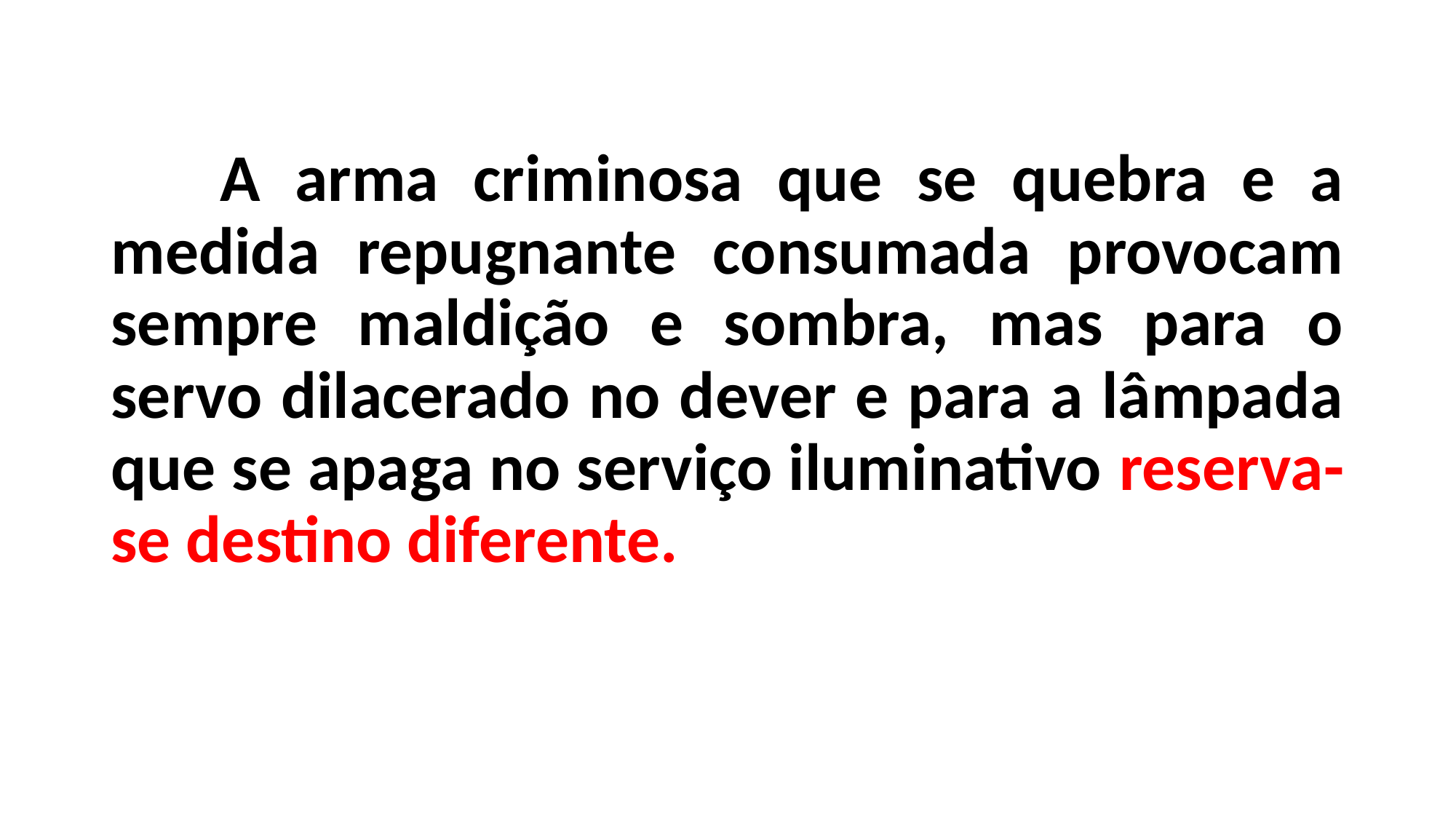

A arma criminosa que se quebra e a medida repugnante consumada provocam sempre maldição e sombra, mas para o servo dilacerado no dever e para a lâmpada que se apaga no serviço iluminativo reserva-se destino diferente.